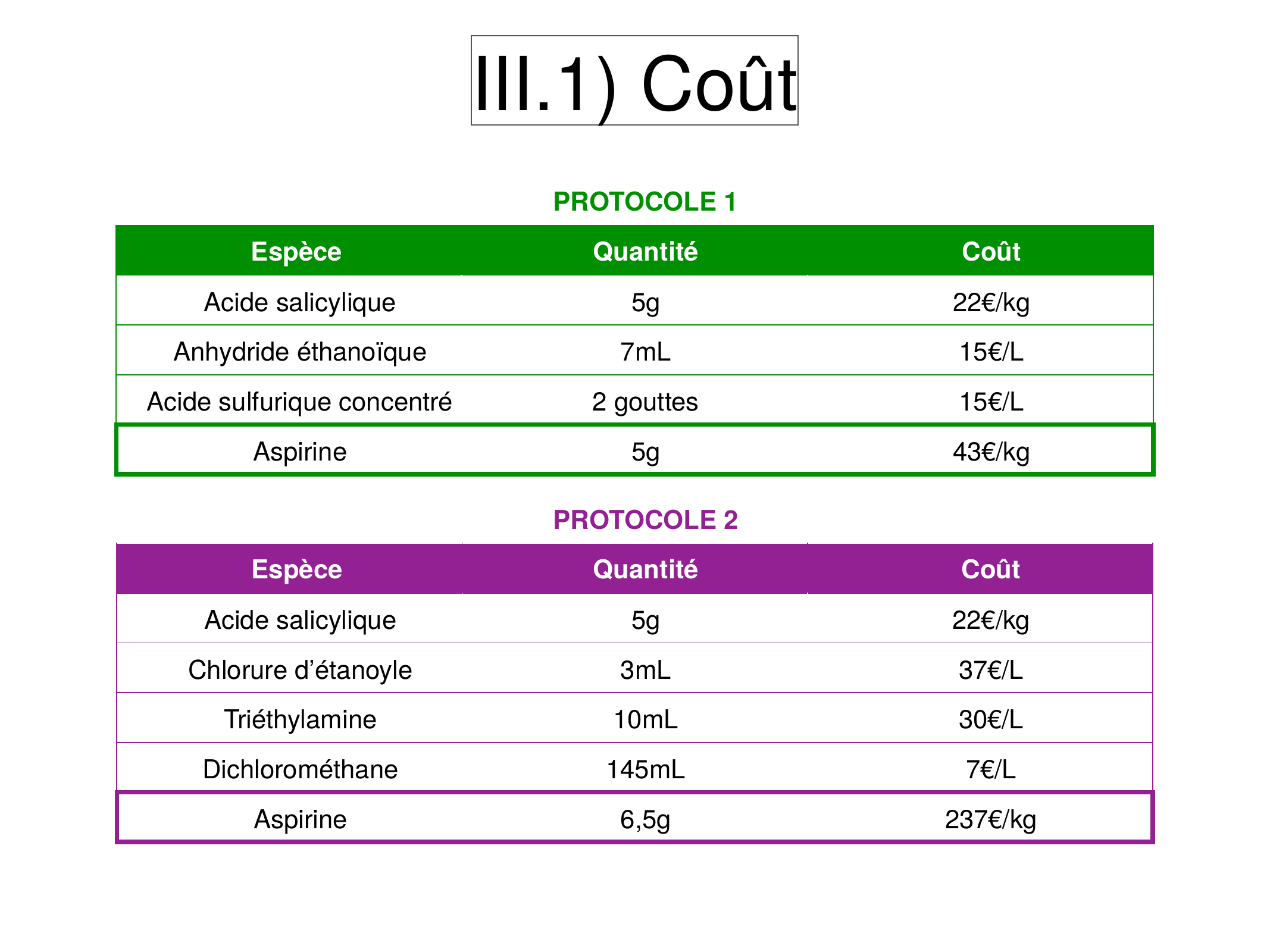

III.1) Coût
| PROTOCOLE 1 |  |  |
| --- | --- | --- |
| Espèce | Quantité | Coût |
| Acide salicylique | 5g | 22€/kg |
| Anhydride éthanoïque | 7mL | 15€/L |
| Acide sulfurique concentré | 2 gouttes | 15€/L |
| Aspirine | 5g | 43€/kg |
| PROTOCOLE 2 |  |  |
| --- | --- | --- |
| Espèce | Quantité | Coût |
| Acide salicylique | 5g | 22€/kg |
| Chlorure d’étanoyle | 3mL | 37€/L |
| Triéthylamine | 10mL | 30€/L |
| Dichlorométhane | 145mL | 7€/L |
| Aspirine | 6,5g | 237€/kg |
30